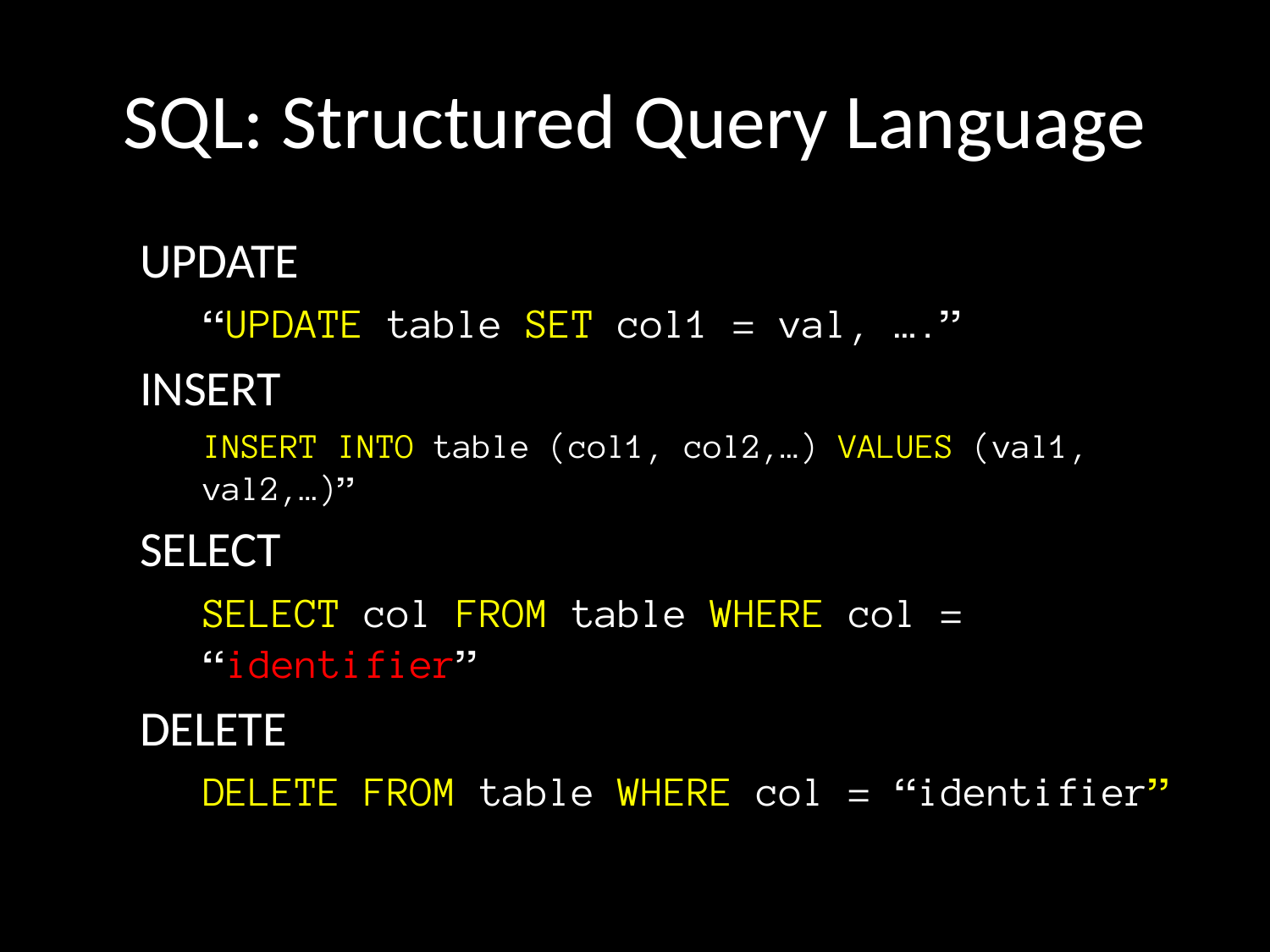

# SQL: Structured Query Language
UPDATE
“UPDATE table SET col1 = val, ….”
INSERT
INSERT INTO table (col1, col2,…) VALUES (val1, val2,…)”
SELECT
SELECT col FROM table WHERE col = “identifier”
DELETE
DELETE FROM table WHERE col = “identifier”